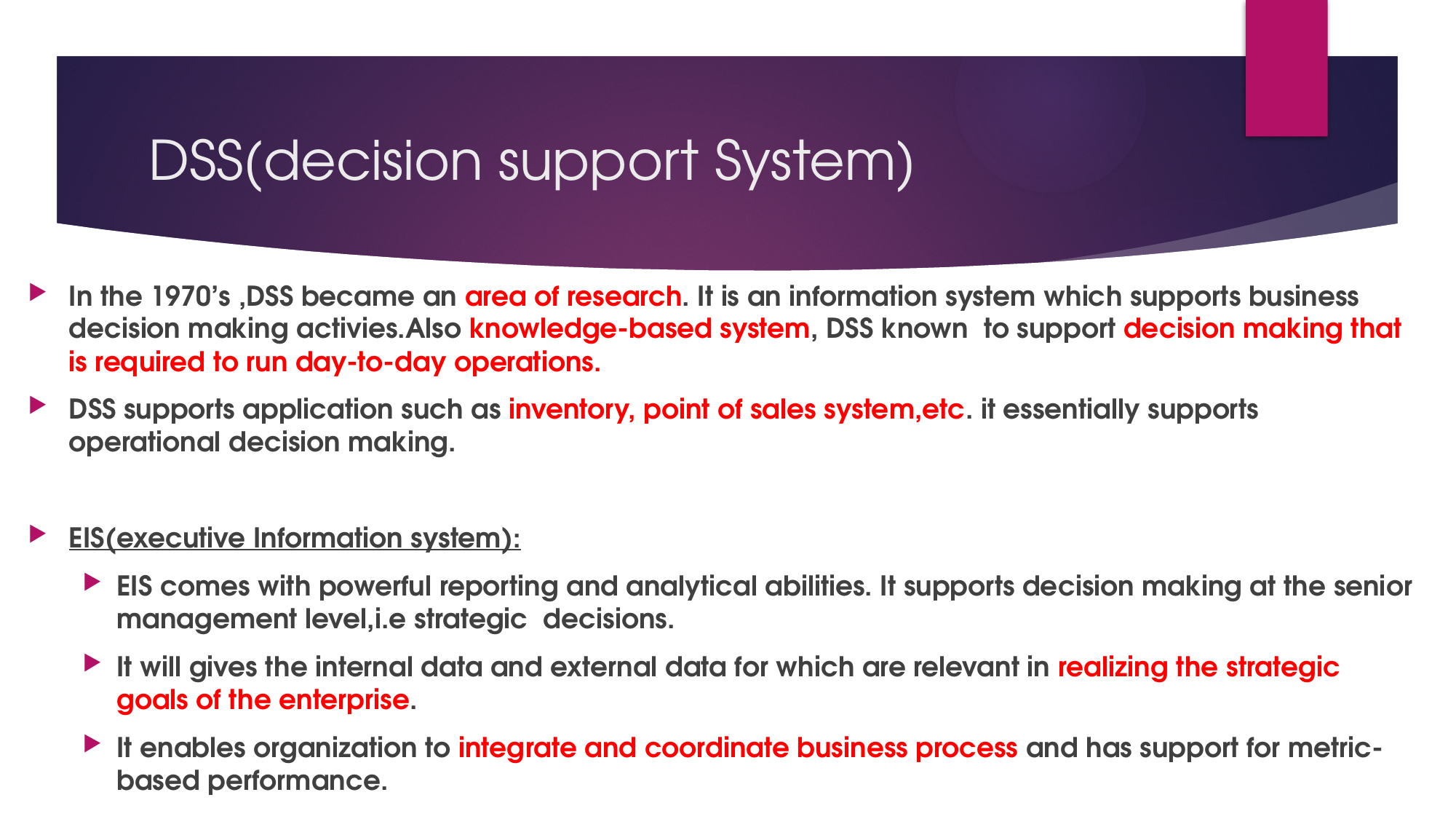

# DSS(decision support System)
In the 1970’s ,DSS became an area of research. It is an information system which supports business decision making activies.Also knowledge-based system, DSS known  to support decision making that is required to run day-to-day operations.
DSS supports application such as inventory, point of sales system,etc. it essentially supports operational decision making.

EIS(executive Information system):
EIS comes with powerful reporting and analytical abilities. It supports decision making at the senior management level,i.e strategic  decisions.
It will gives the internal data and external data for which are relevant in realizing the strategic goals of the enterprise.
It enables organization to integrate and coordinate business process and has support for metric-based performance.